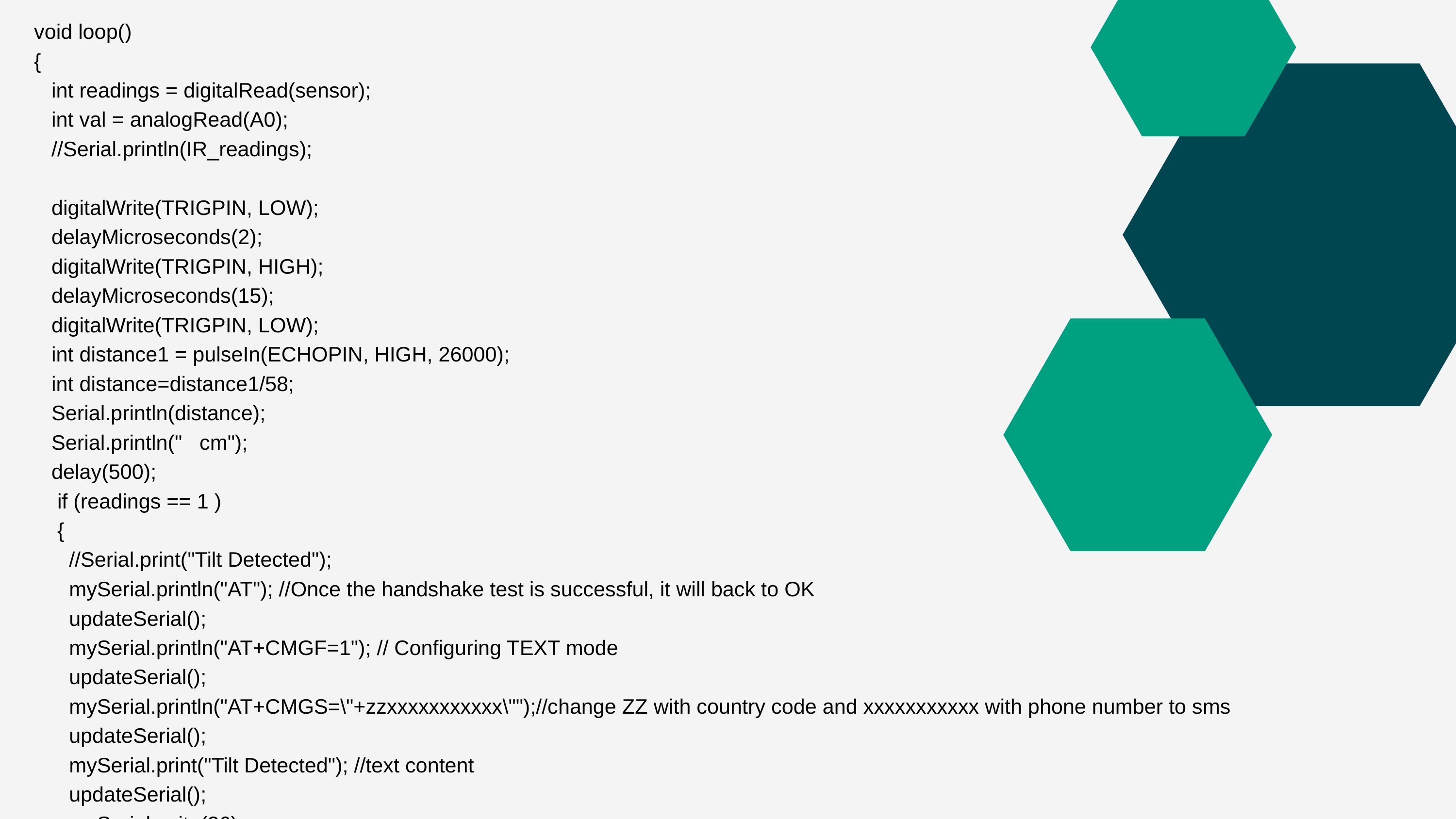

void loop()
{
   int readings = digitalRead(sensor);
   int val = analogRead(A0);
   //Serial.println(IR_readings);

   digitalWrite(TRIGPIN, LOW);
   delayMicroseconds(2);
   digitalWrite(TRIGPIN, HIGH);
   delayMicroseconds(15);
   digitalWrite(TRIGPIN, LOW);
   int distance1 = pulseIn(ECHOPIN, HIGH, 26000);
   int distance=distance1/58;
   Serial.println(distance);
   Serial.println("   cm");
   delay(500);
    if (readings == 1 )
    {
      //Serial.print("Tilt Detected");
      mySerial.println("AT"); //Once the handshake test is successful, it will back to OK
      updateSerial();
      mySerial.println("AT+CMGF=1"); // Configuring TEXT mode
      updateSerial();
      mySerial.println("AT+CMGS=\"+zzxxxxxxxxxxx\"");//change ZZ with country code and xxxxxxxxxxx with phone number to sms
      updateSerial();
      mySerial.print("Tilt Detected"); //text content
      updateSerial();
      mySerial.write(26);
    }